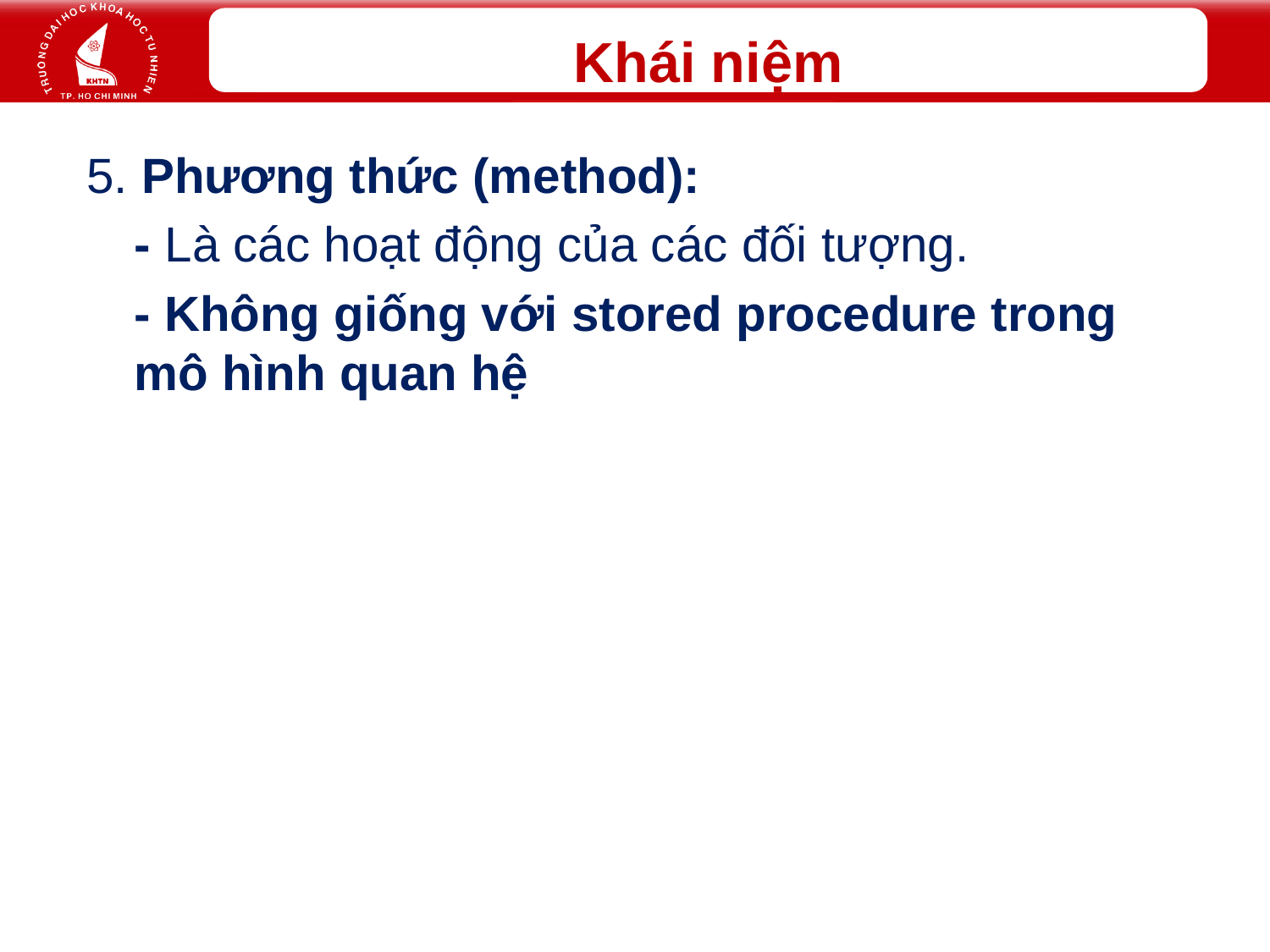

# Khái niệm
5. Phương thức (method):
	- Là các hoạt động của các đối tượng.
	- Không giống với stored procedure trong mô hình quan hệ